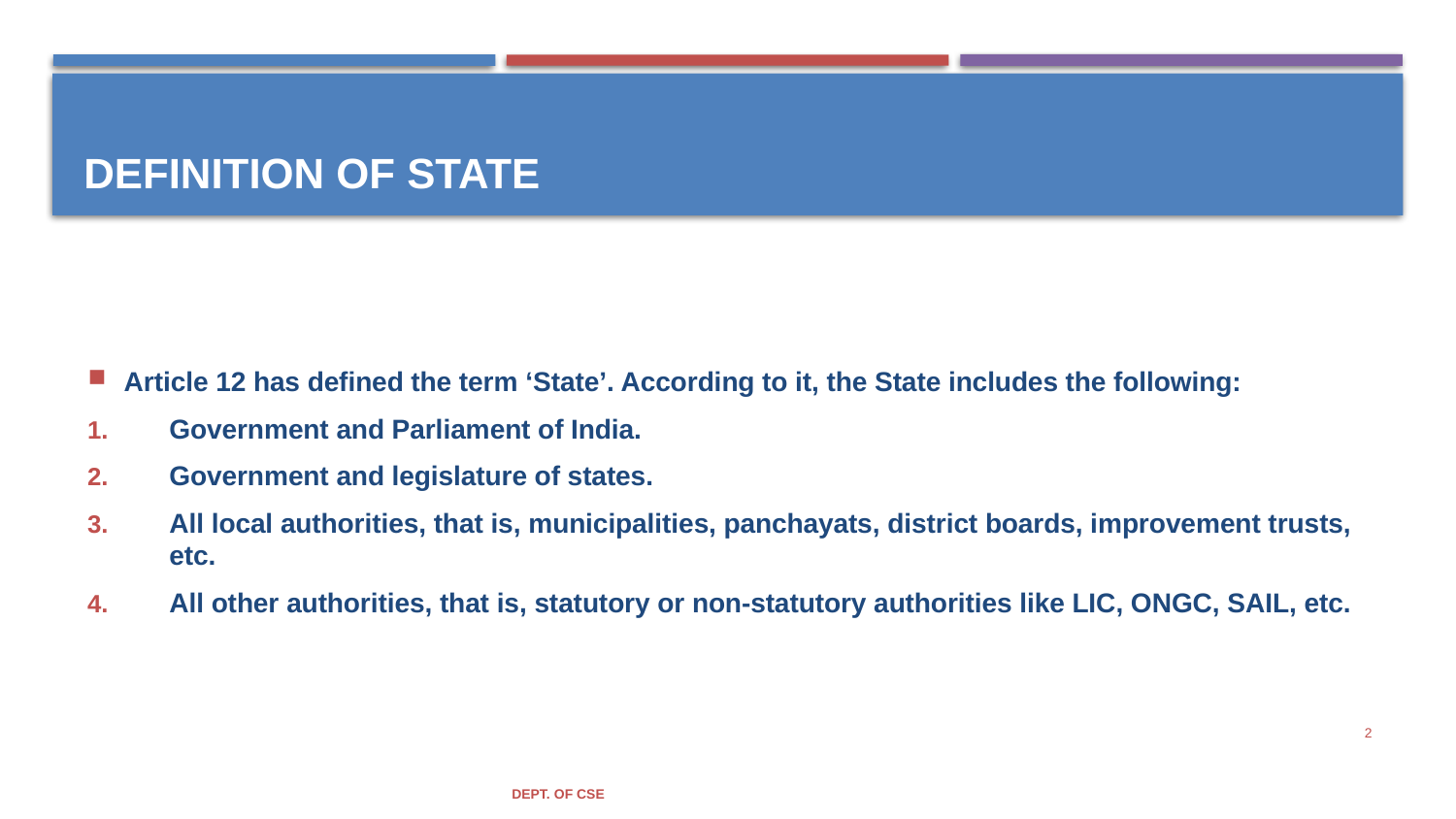

# DEFINITION OF STATE
Article 12 has defined the term ‘State’. According to it, the State includes the following:
Government and Parliament of India.
Government and legislature of states.
All local authorities, that is, municipalities, panchayats, district boards, improvement trusts, etc.
All other authorities, that is, statutory or non-statutory authorities like LIC, ONGC, SAIL, etc.
2
Dept. of CSE